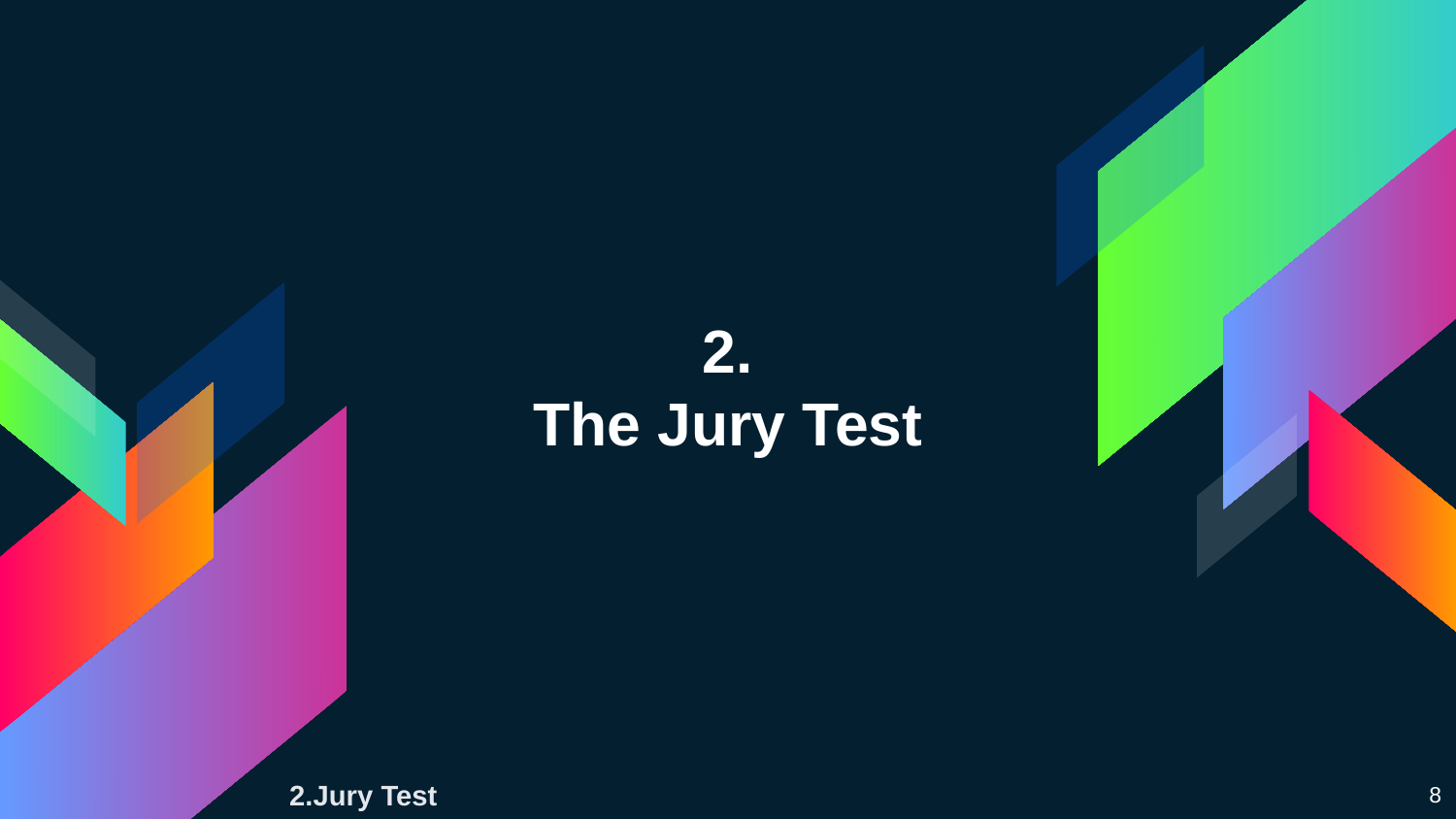

# 2.
The Jury Test
2.Jury Test
8